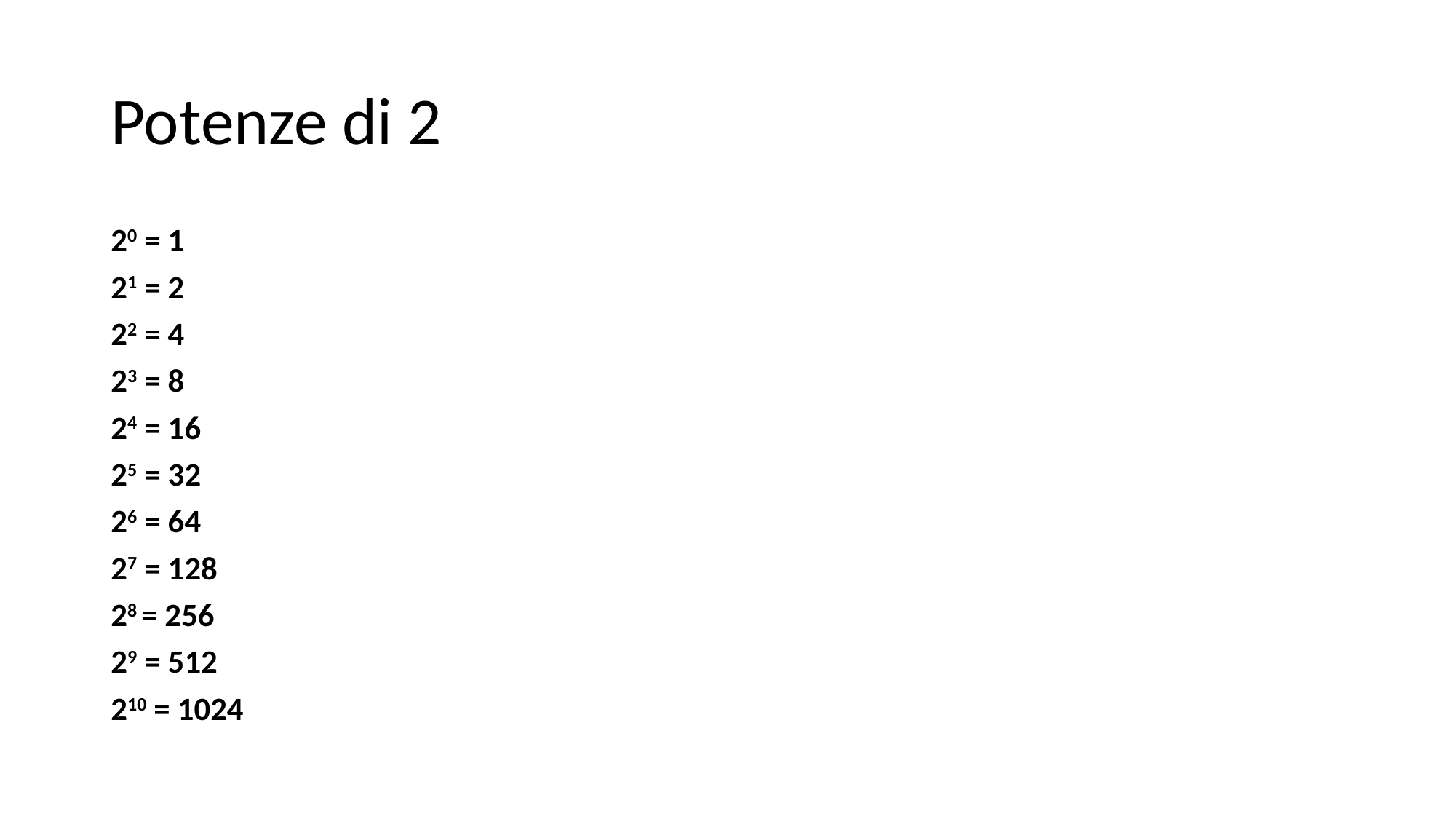

# Potenze di 2
20 = 1
21 = 2
22 = 4
23 = 8
24 = 16
25 = 32
26 = 64
27 = 128
28 = 256
29 = 512
210 = 1024